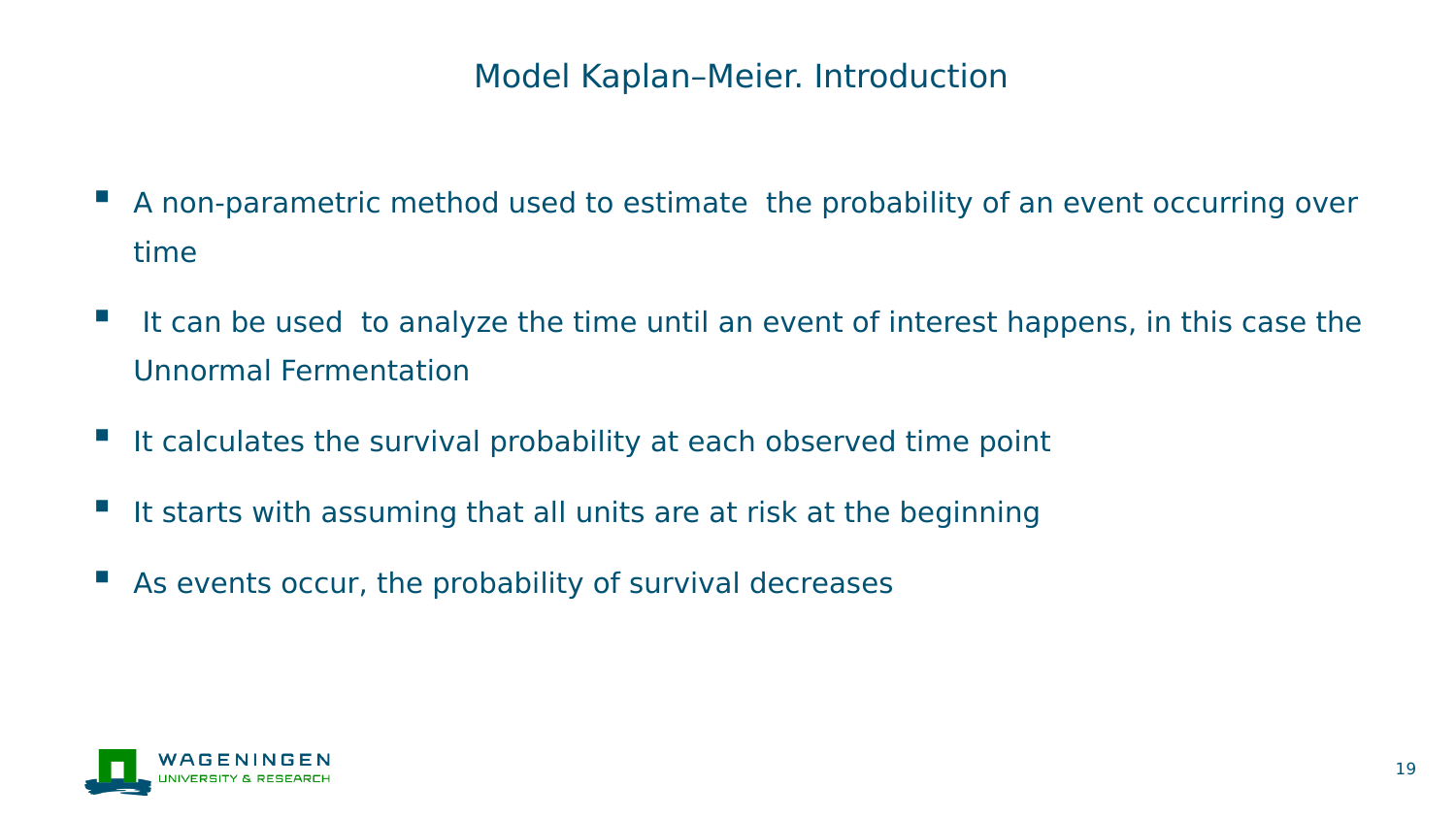

# Model Kaplan–Meier. Introduction
A non-parametric method used to estimate  the probability of an event occurring over time
 It can be used  to analyze the time until an event of interest happens, in this case the Unnormal Fermentation
It calculates the survival probability at each observed time point
It starts with assuming that all units are at risk at the beginning
As events occur, the probability of survival decreases
19